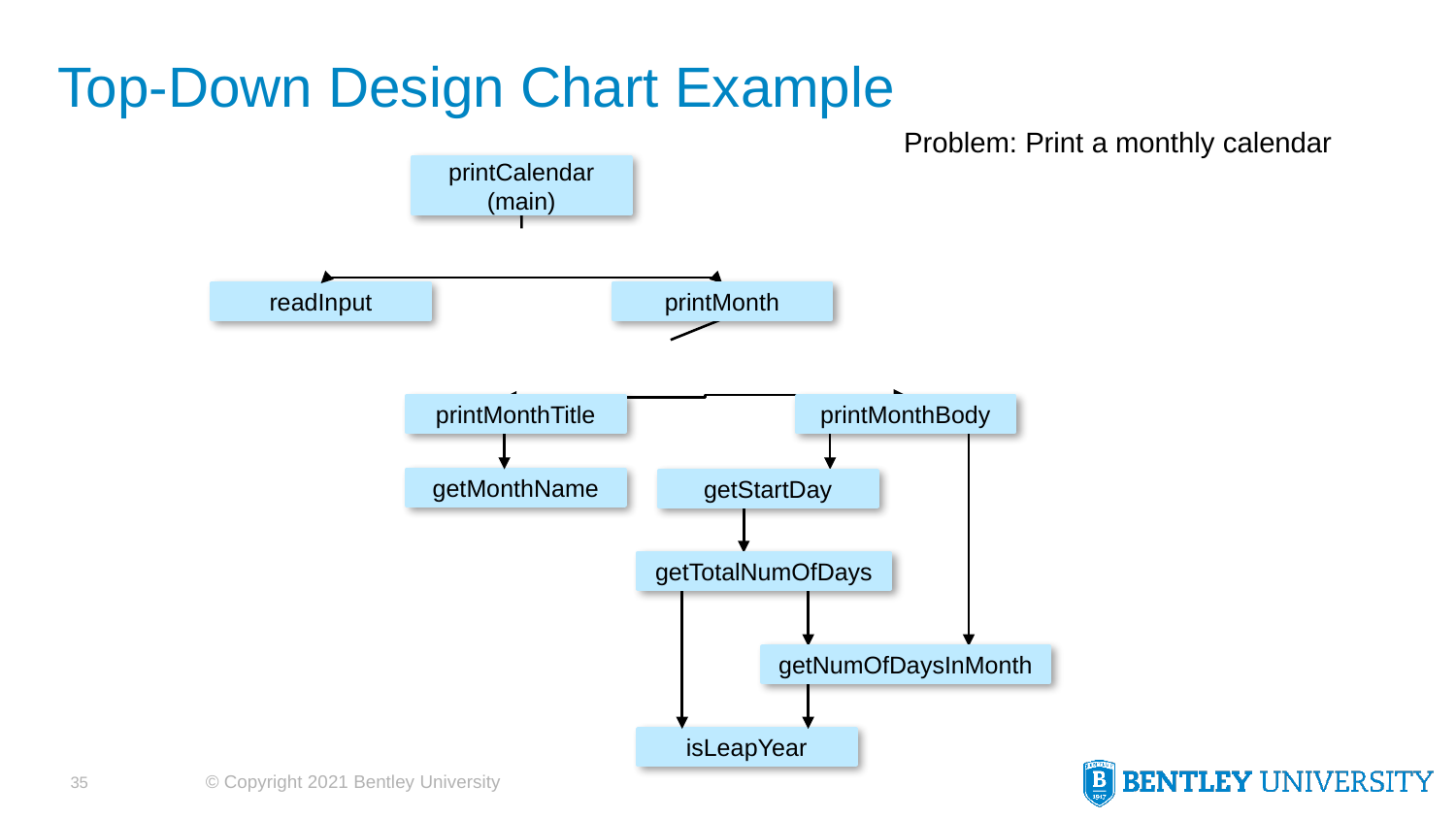

# Top-Down Design Chart Example
Problem: Print a monthly calendar
printCalendar
(main)
readInput
printMonth
printMonthTitle
printMonthBody
getMonthName
getStartDay
getTotalNumOfDays
getNumOfDaysInMonth
isLeapYear